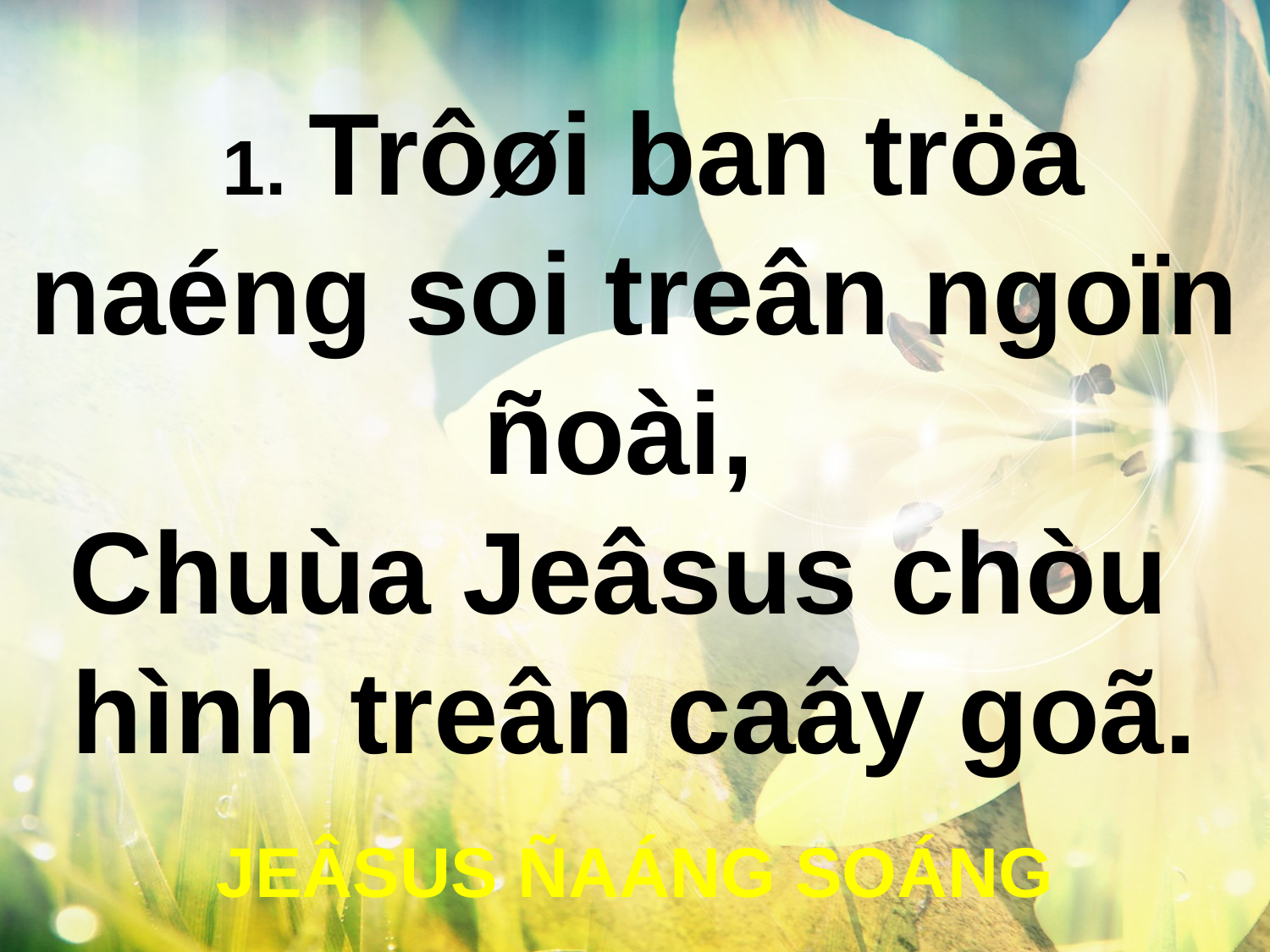

1. Trôøi ban tröa naéng soi treân ngoïn ñoài,
Chuùa Jeâsus chòu
hình treân caây goã.
JEÂSUS ÑAÁNG SOÁNG